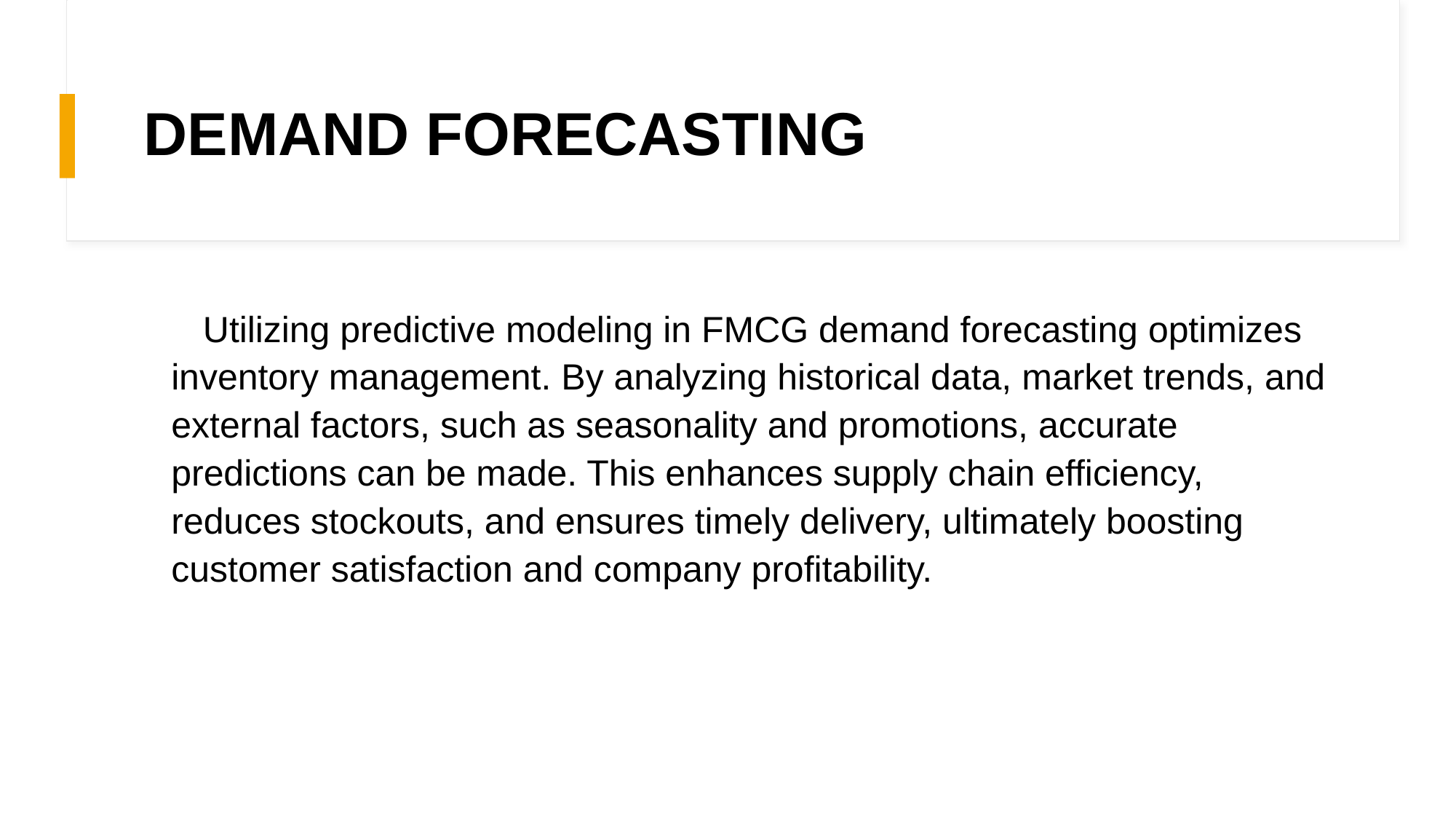

# DEMAND FORECASTING
    Utilizing predictive modeling in FMCG demand forecasting optimizes inventory management. By analyzing historical data, market trends, and external factors, such as seasonality and promotions, accurate predictions can be made. This enhances supply chain efficiency, reduces stockouts, and ensures timely delivery, ultimately boosting customer satisfaction and company profitability.